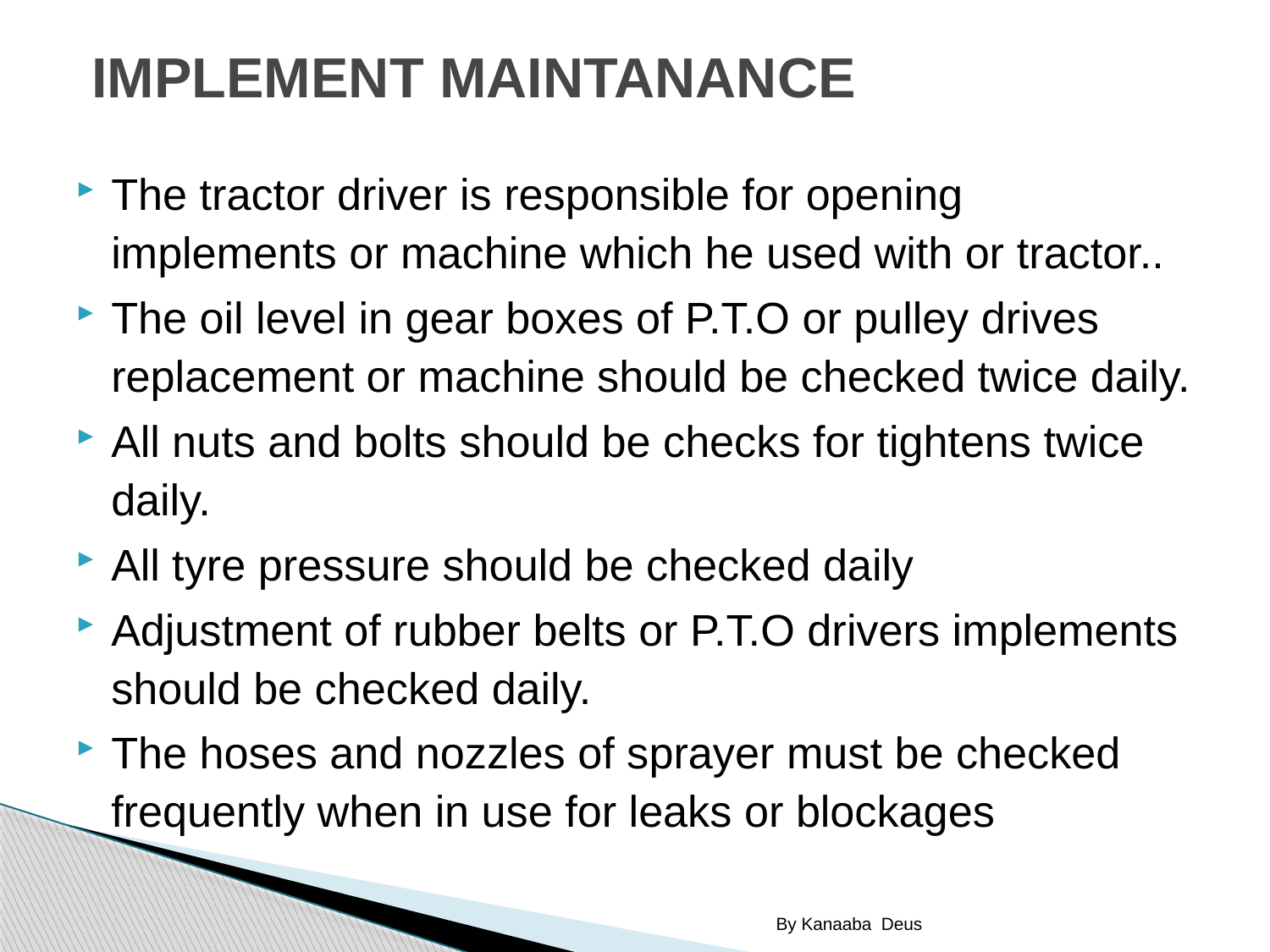

# IMPLEMENT MAINTANANCE

The tractor driver is responsible for opening implements or machine which he used with or tractor..
The oil level in gear boxes of P.T.O or pulley drives replacement or machine should be checked twice daily.
All nuts and bolts should be checks for tightens twice daily.
All tyre pressure should be checked daily
Adjustment of rubber belts or P.T.O drivers implements should be checked daily.
The hoses and nozzles of sprayer must be checked frequently when in use for leaks or blockages
By Kanaaba  Deus